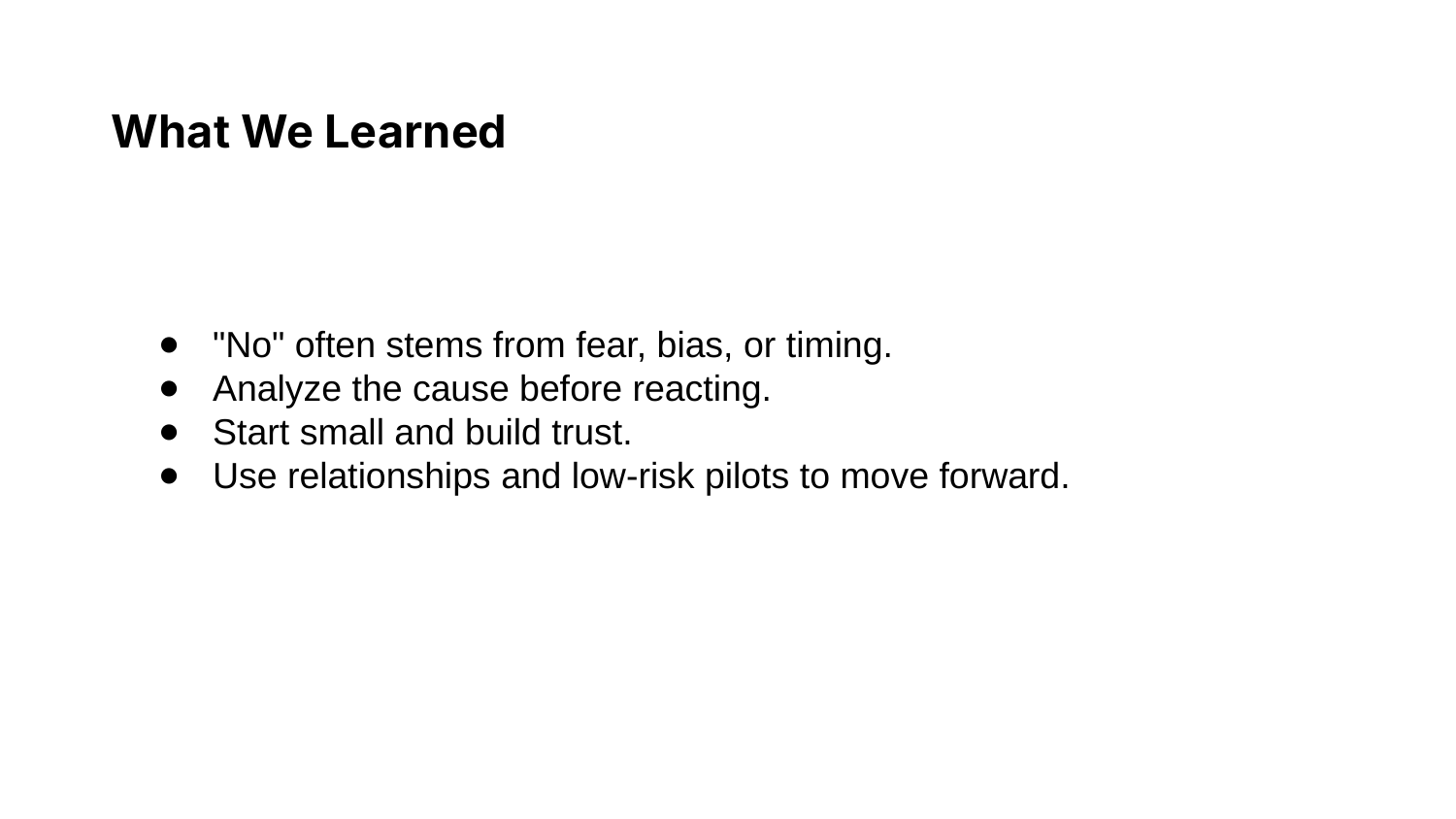

What We Learned
"No" often stems from fear, bias, or timing.
Analyze the cause before reacting.
Start small and build trust.
Use relationships and low-risk pilots to move forward.